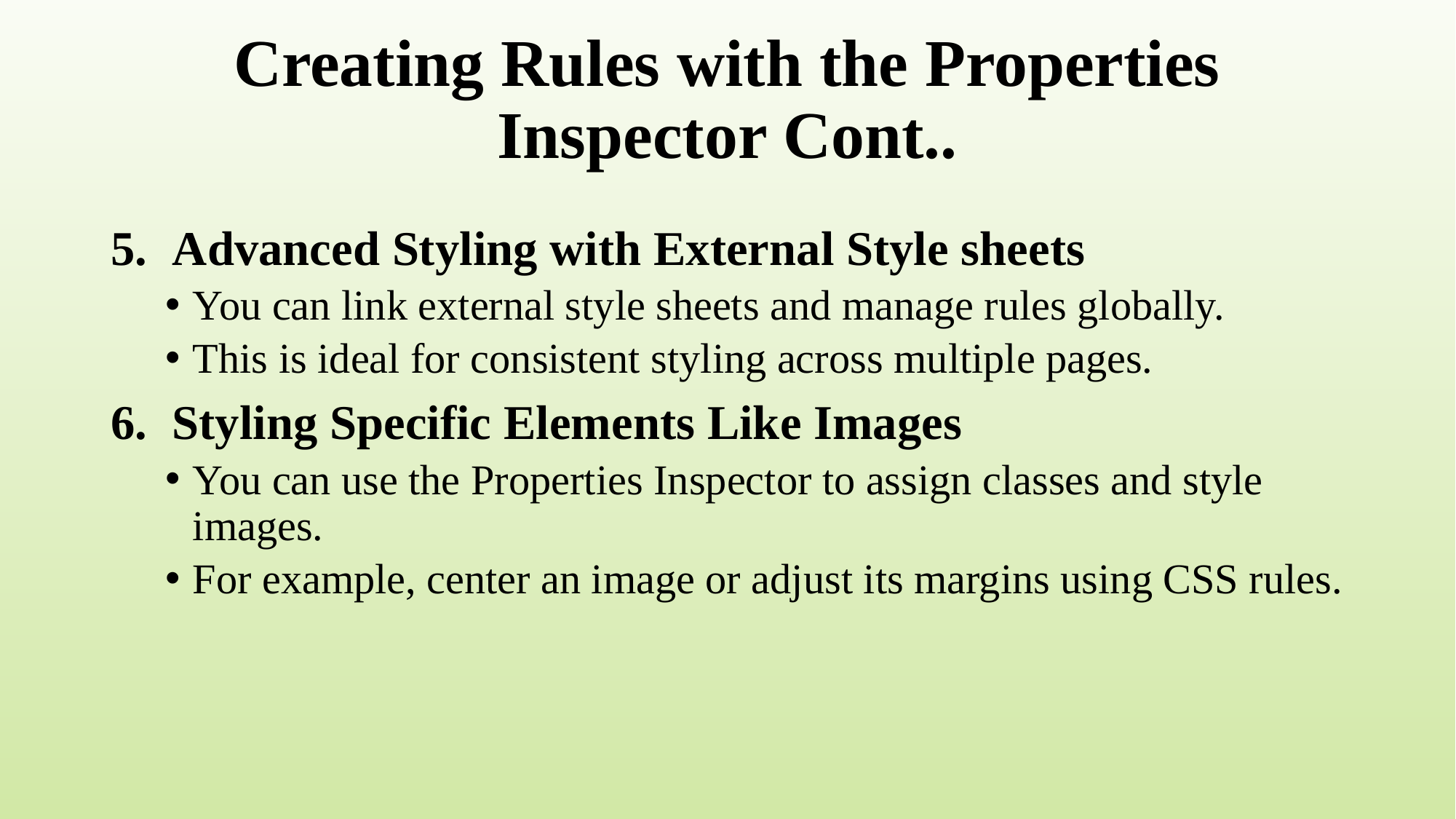

# Creating Rules with the Properties Inspector Cont..
Advanced Styling with External Style sheets
You can link external style sheets and manage rules globally.
This is ideal for consistent styling across multiple pages.
Styling Specific Elements Like Images
You can use the Properties Inspector to assign classes and style images.
For example, center an image or adjust its margins using CSS rules.